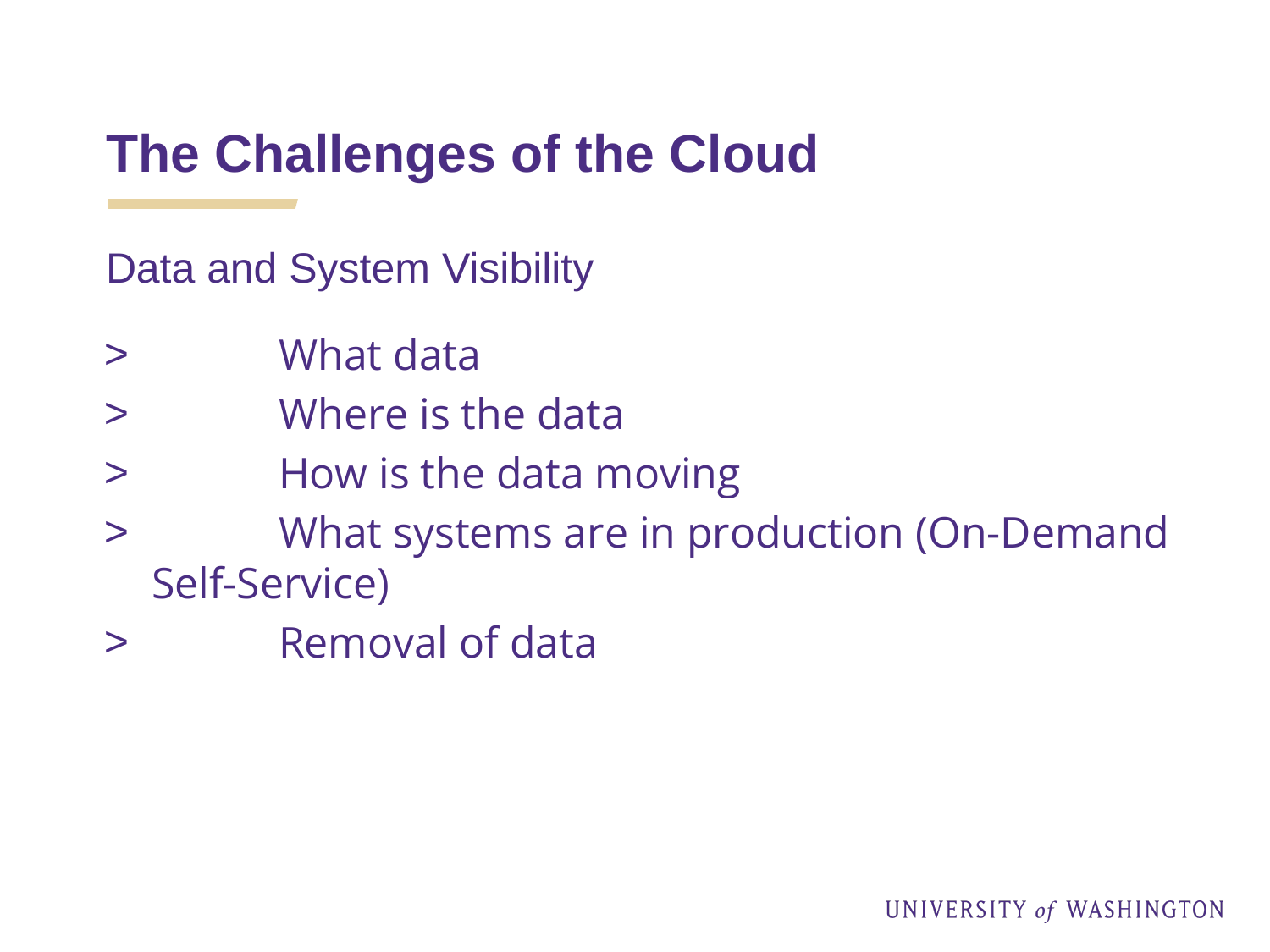

# The Challenges of the Cloud
Data and System Visibility
	What data
 	Where is the data
	How is the data moving
	What systems are in production (On-Demand Self-Service)
	Removal of data